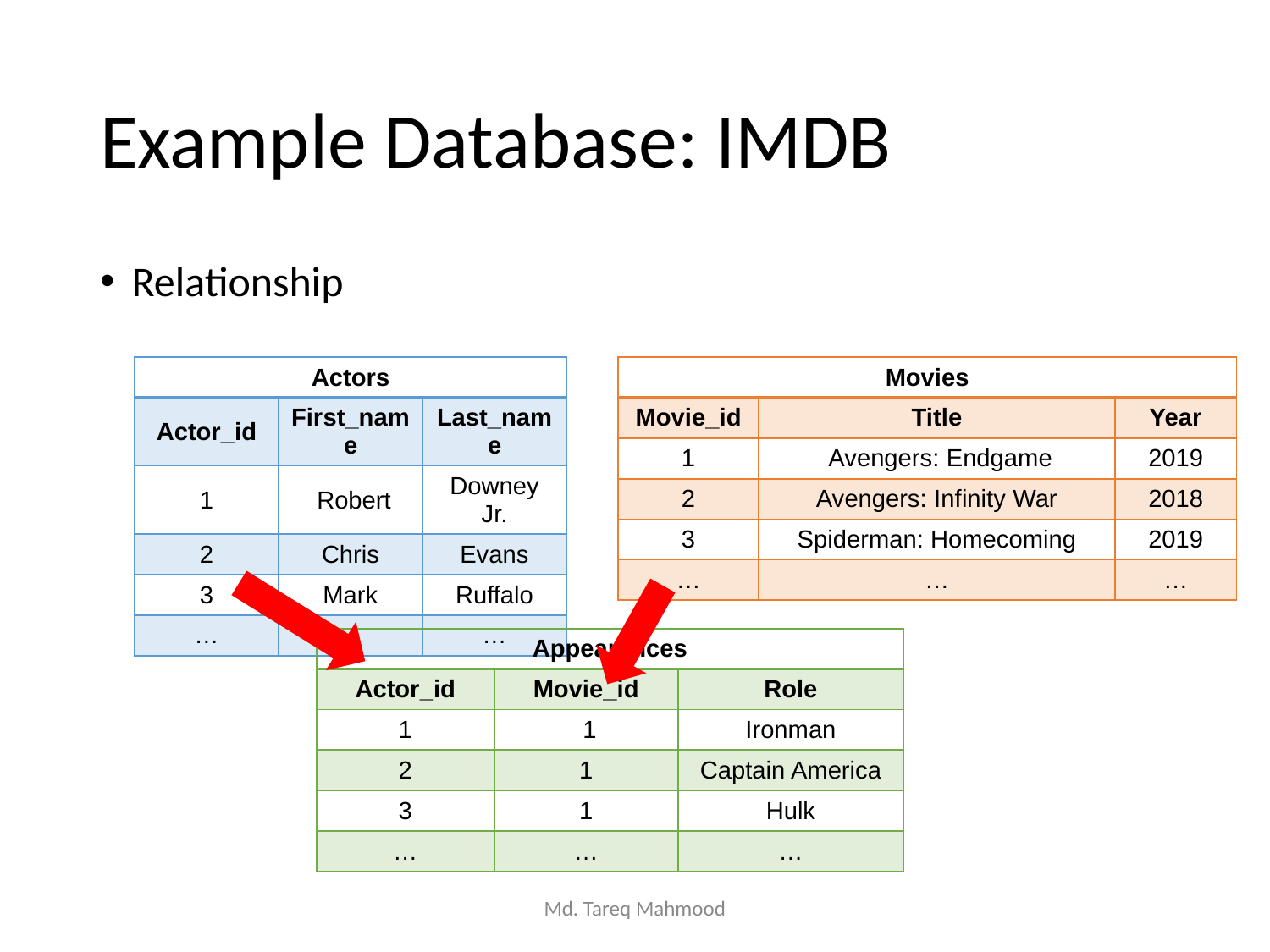

# Example Database: IMDB
Relationship
| Actors |  |  |
| --- | --- | --- |
| Actor\_id | First\_name | Last\_name |
| 1 | Robert | Downey Jr. |
| 2 | Chris | Evans |
| 3 | Mark | Ruffalo |
| … | … | … |
| Movies |  |  |
| --- | --- | --- |
| Movie\_id | Title | Year |
| 1 | Avengers: Endgame | 2019 |
| 2 | Avengers: Infinity War | 2018 |
| 3 | Spiderman: Homecoming | 2019 |
| … | … | … |

| Appearances |  |  |
| --- | --- | --- |
| Actor\_id | Movie\_id | Role |
| 1 | 1 | Ironman |
| 2 | 1 | Captain America |
| 3 | 1 | Hulk |
| … | … | … |
Md. Tareq Mahmood